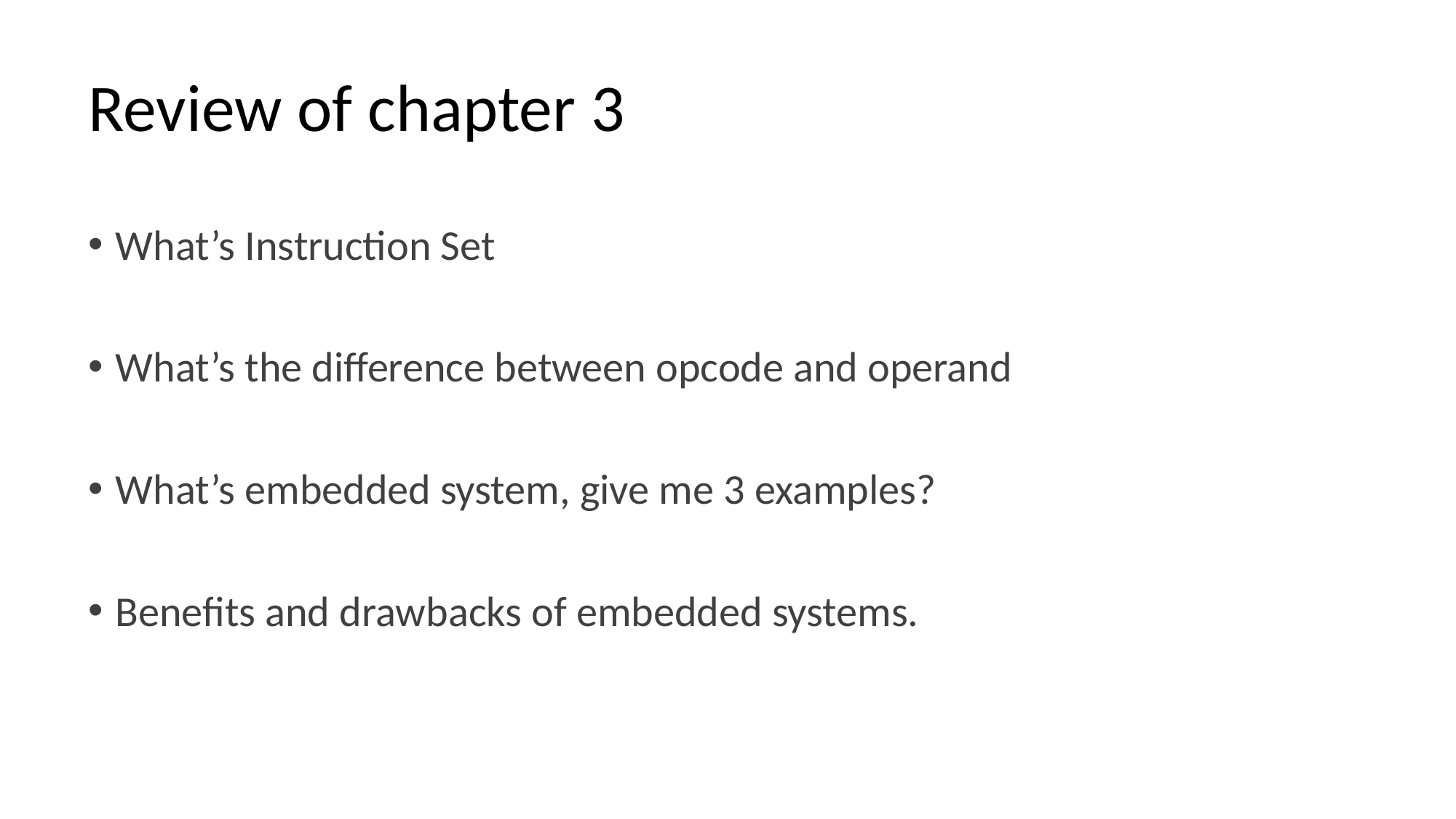

# Review of chapter 3
What’s Instruction Set

What’s the difference between opcode and operand

What’s embedded system, give me 3 examples?

Benefits and drawbacks of embedded systems.